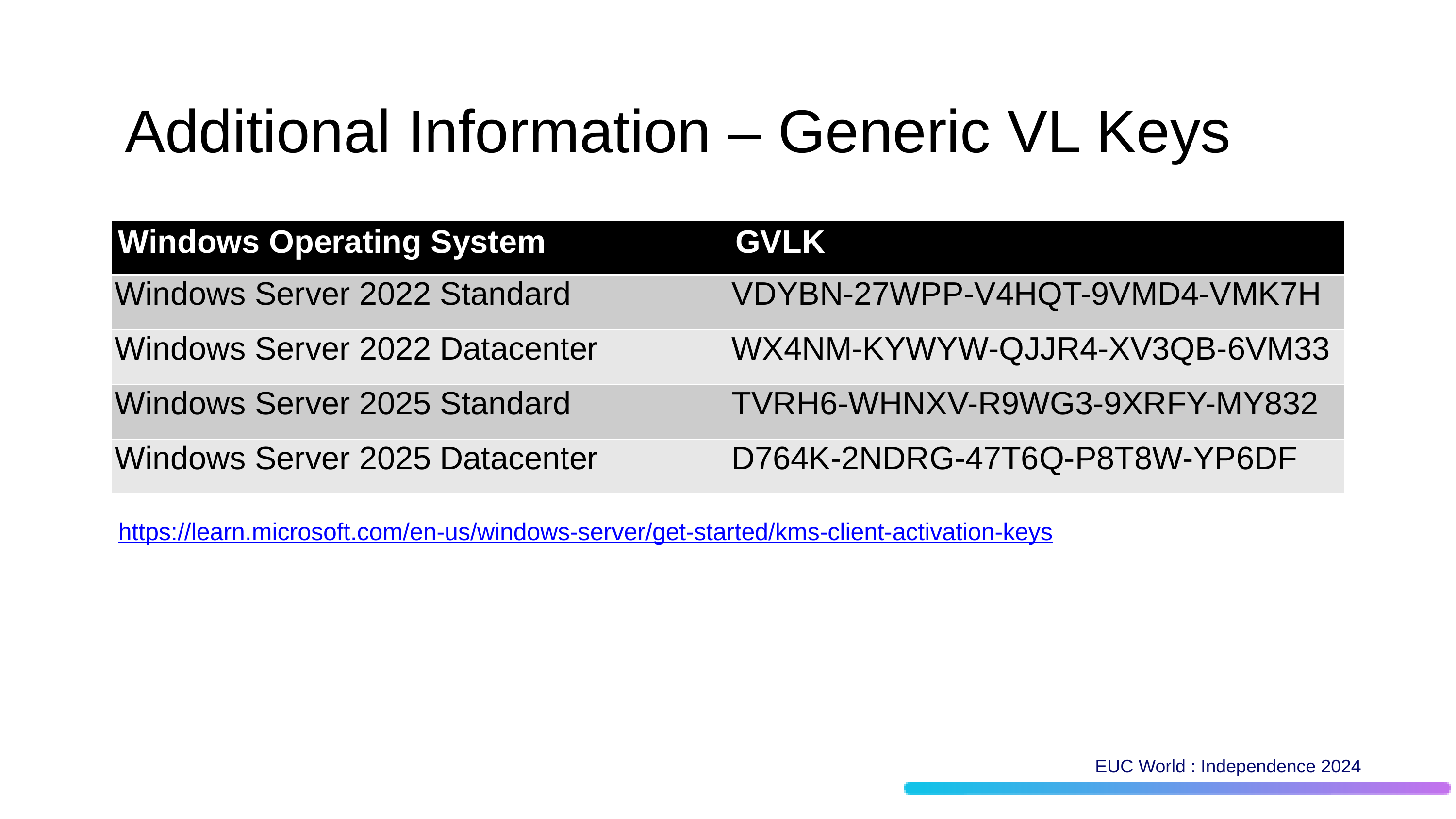

Additional Information – Generic VL Keys
| Windows Operating System | GVLK |
| --- | --- |
| Windows Server 2022 Standard | VDYBN-27WPP-V4HQT-9VMD4-VMK7H |
| Windows Server 2022 Datacenter | WX4NM-KYWYW-QJJR4-XV3QB-6VM33 |
| Windows Server 2025 Standard | TVRH6-WHNXV-R9WG3-9XRFY-MY832 |
| Windows Server 2025 Datacenter | D764K-2NDRG-47T6Q-P8T8W-YP6DF |
https://learn.microsoft.com/en-us/windows-server/get-started/kms-client-activation-keys
EUC World : Independence 2024